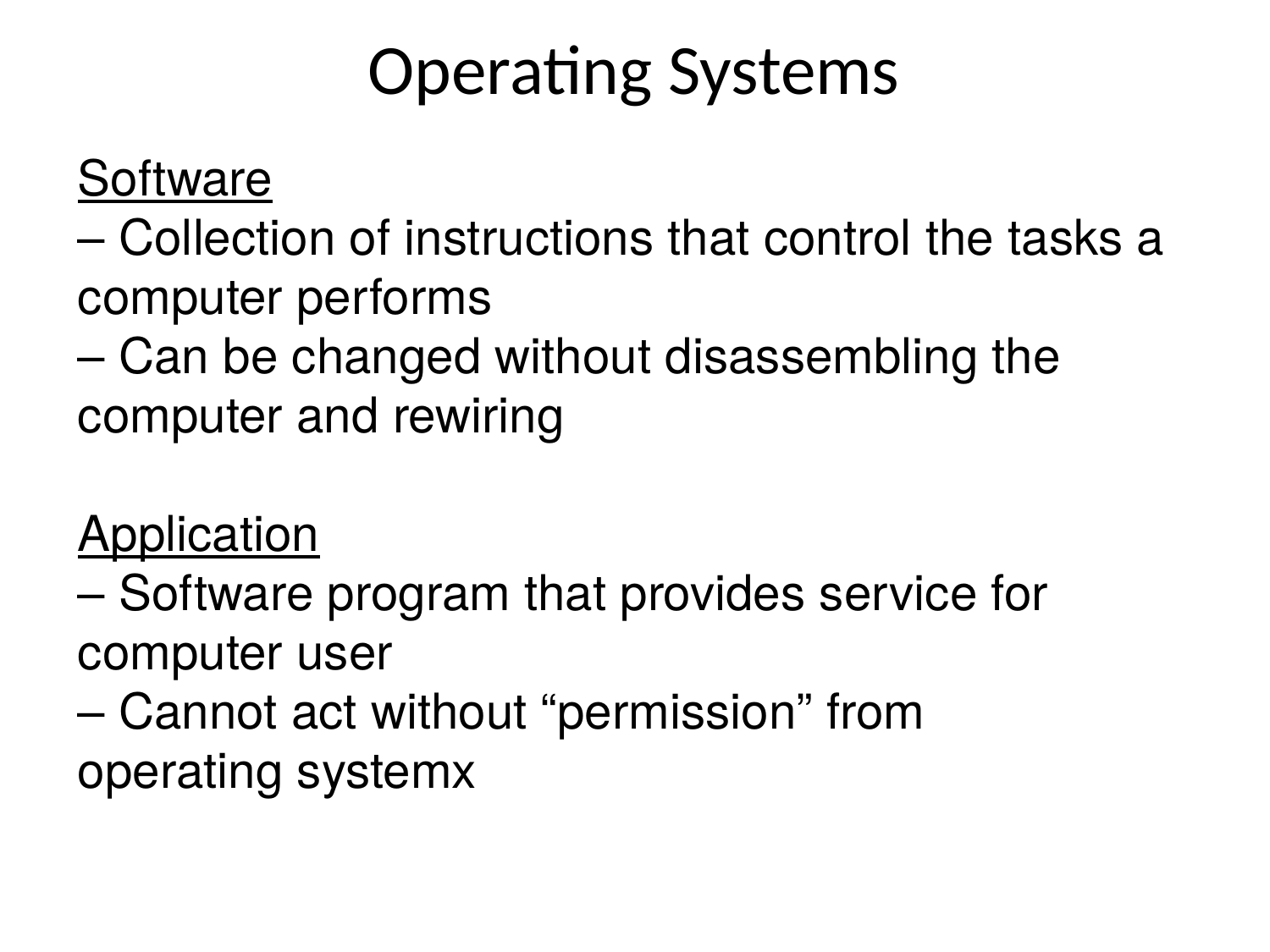

Operating Systems
Software
– Collection of instructions that control the tasks a
computer performs
– Can be changed without disassembling the
computer and rewiring

Application
– Software program that provides service for
computer user
– Cannot act without “permission” from
operating systemx